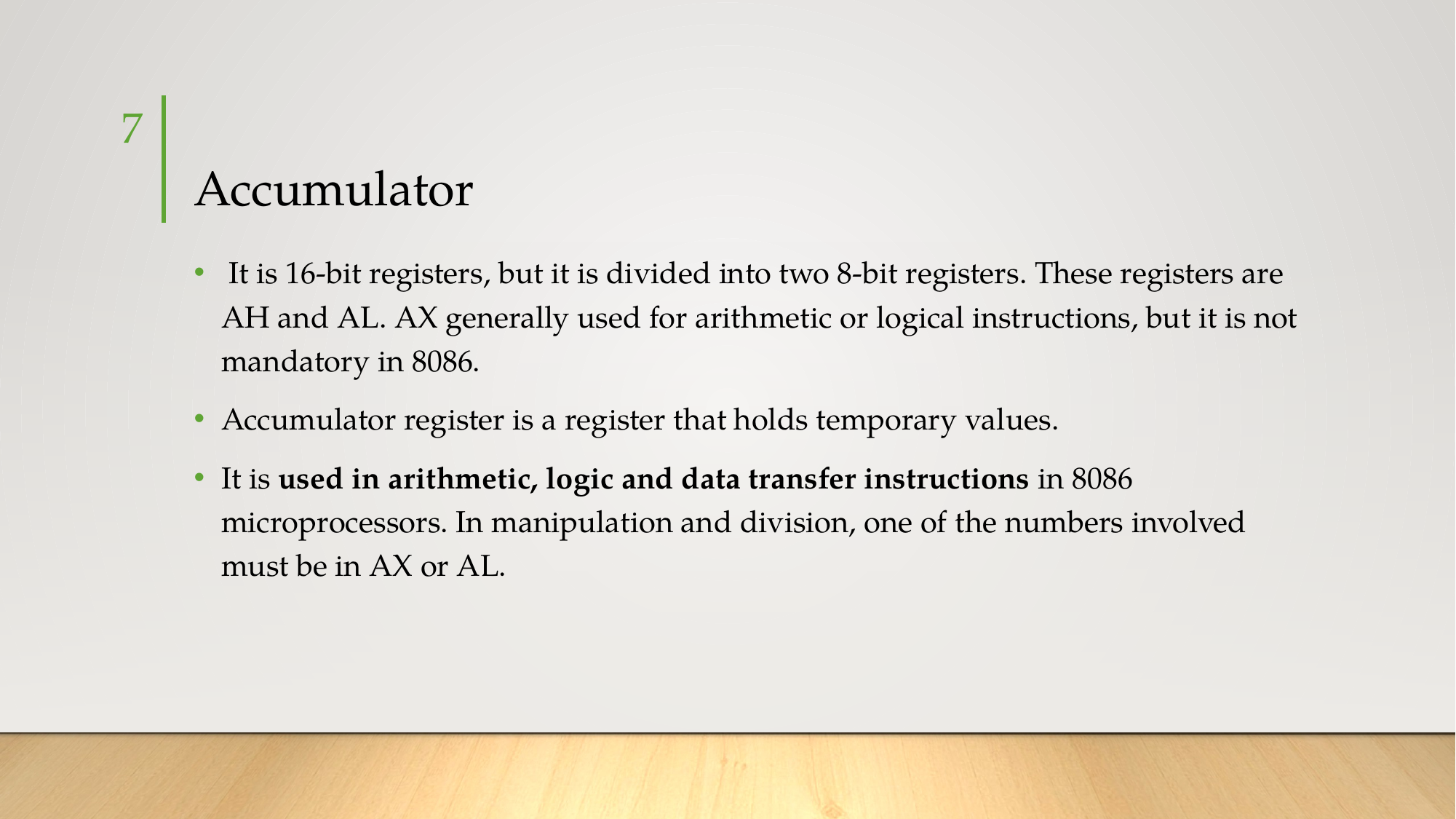

7
# Accumulator
 It is 16-bit registers, but it is divided into two 8-bit registers. These registers are AH and AL. AX generally used for arithmetic or logical instructions, but it is not mandatory in 8086.
Accumulator register is a register that holds temporary values.
It is used in arithmetic, logic and data transfer instructions in 8086 microprocessors. In manipulation and division, one of the numbers involved must be in AX or AL.